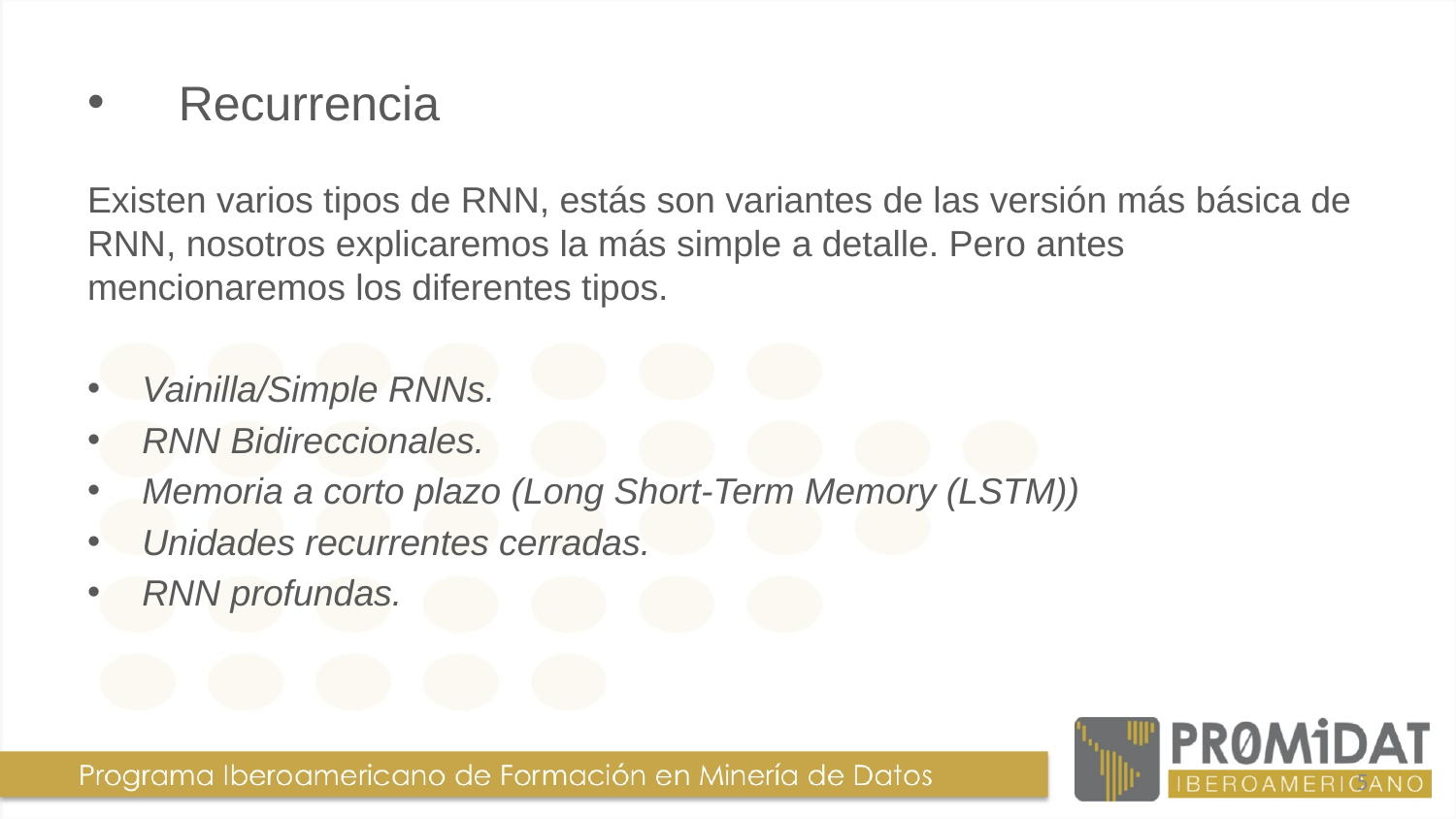

# Recurrencia
Existen varios tipos de RNN, estás son variantes de las versión más básica de RNN, nosotros explicaremos la más simple a detalle. Pero antes mencionaremos los diferentes tipos.

Vainilla/Simple RNNs.
RNN Bidireccionales.
Memoria a corto plazo (Long Short-Term Memory (LSTM))
Unidades recurrentes cerradas.
RNN profundas.
5